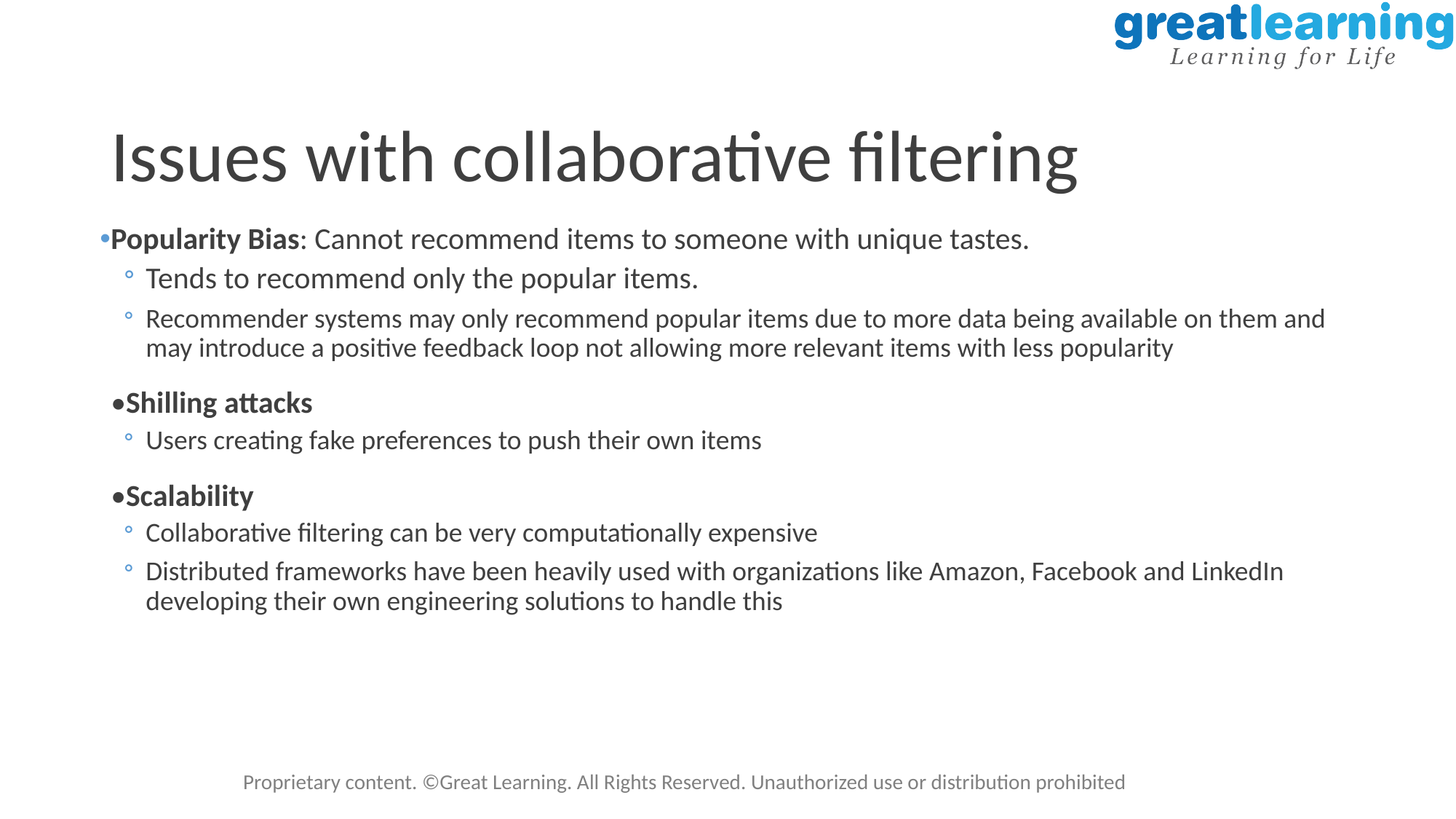

# Issues with collaborative filtering
Popularity Bias: Cannot recommend items to someone with unique tastes.
Tends to recommend only the popular items.
Recommender systems may only recommend popular items due to more data being available on them and may introduce a positive feedback loop not allowing more relevant items with less popularity
•Shilling attacks
Users creating fake preferences to push their own items
•Scalability
Collaborative filtering can be very computationally expensive
Distributed frameworks have been heavily used with organizations like Amazon, Facebook and LinkedIn developing their own engineering solutions to handle this

Proprietary content. ©Great Learning. All Rights Reserved. Unauthorized use or distribution prohibited